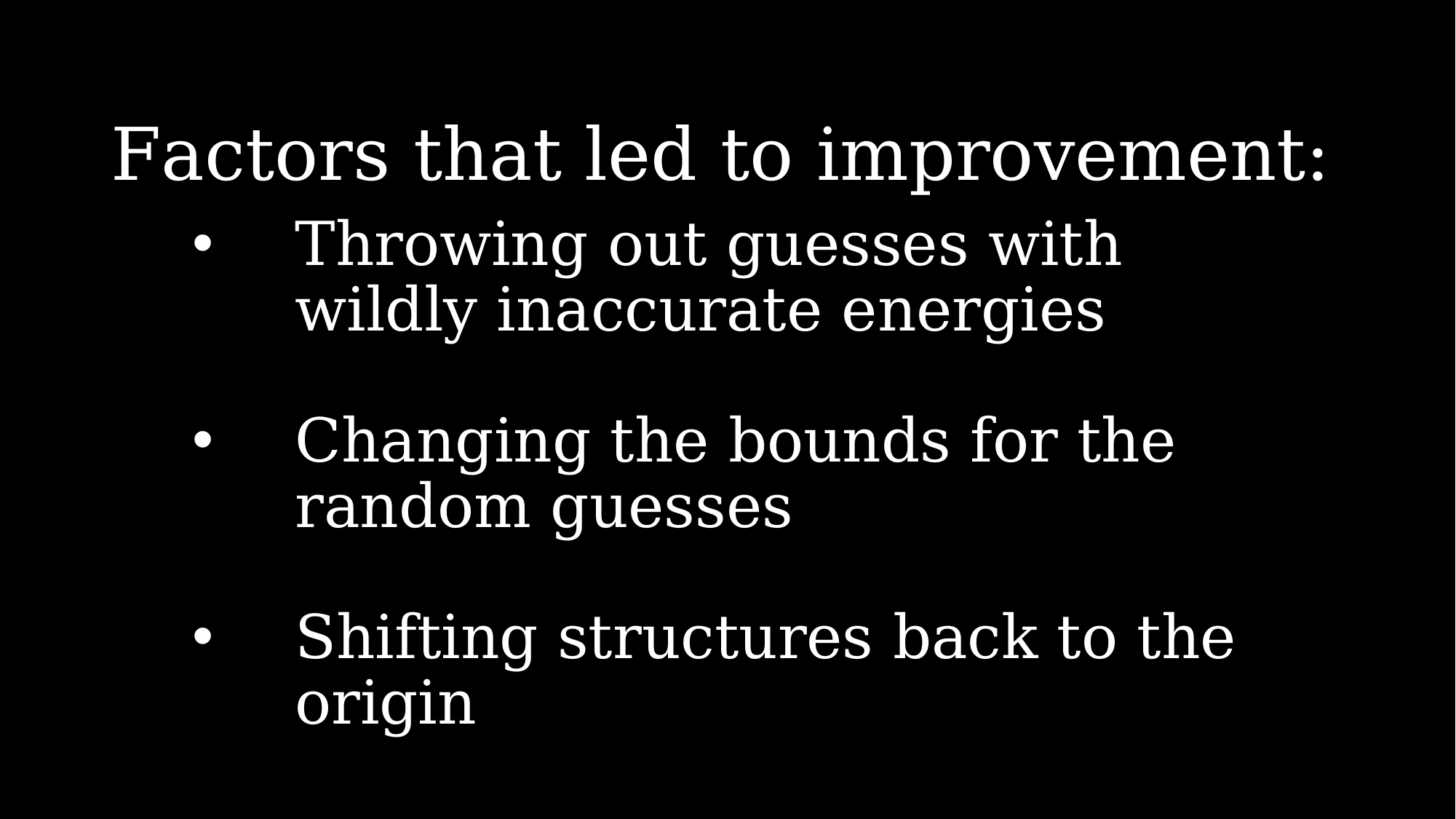

# Factors that led to improvement:
Throwing out guesses with wildly inaccurate energies

Changing the bounds for the random guesses

Shifting structures back to the origin